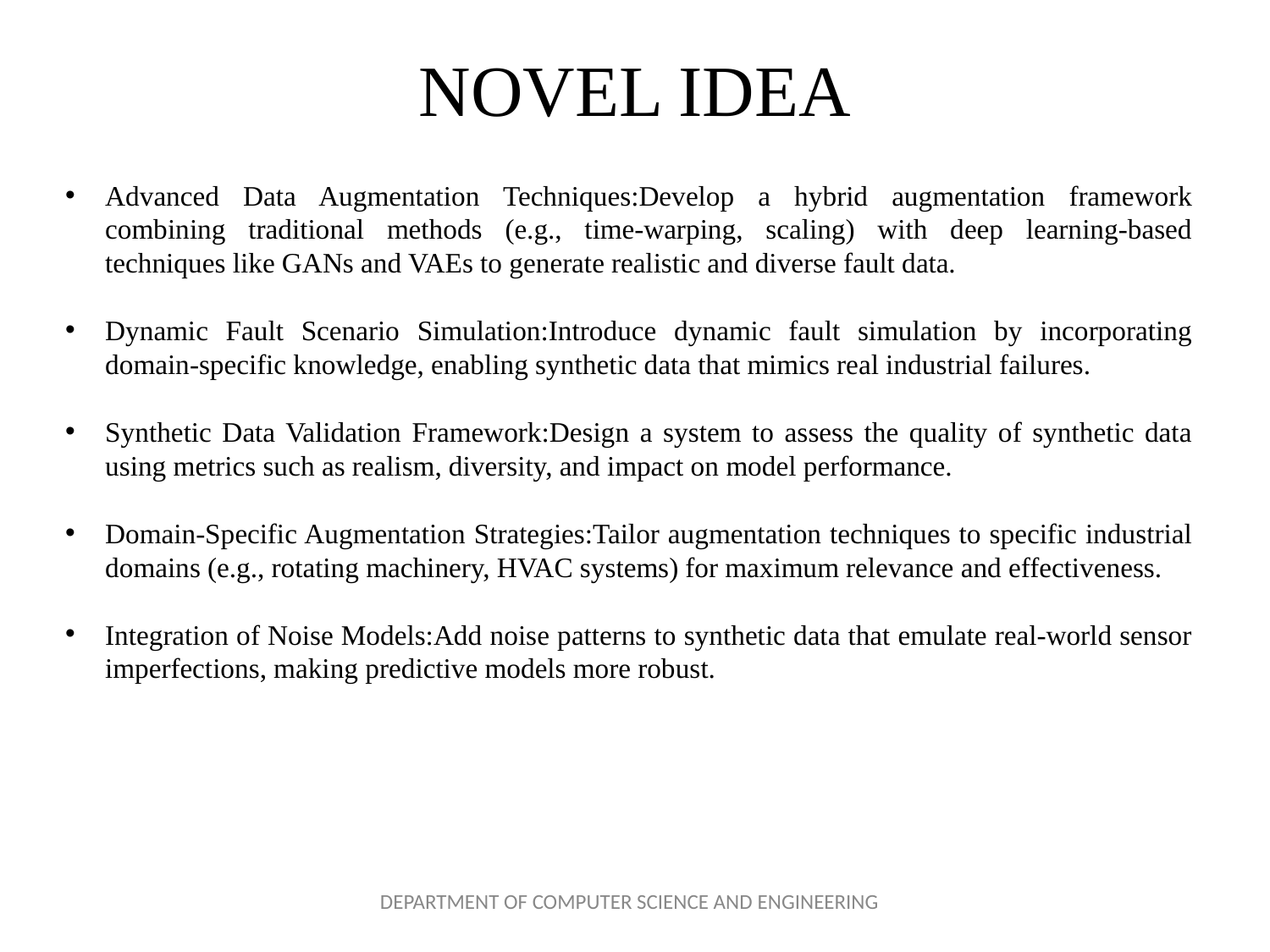

# NOVEL IDEA

Advanced Data Augmentation Techniques:Develop a hybrid augmentation framework combining traditional methods (e.g., time-warping, scaling) with deep learning-based techniques like GANs and VAEs to generate realistic and diverse fault data.

Dynamic Fault Scenario Simulation:Introduce dynamic fault simulation by incorporating domain-specific knowledge, enabling synthetic data that mimics real industrial failures.

Synthetic Data Validation Framework:Design a system to assess the quality of synthetic data using metrics such as realism, diversity, and impact on model performance.

Domain-Specific Augmentation Strategies:Tailor augmentation techniques to specific industrial domains (e.g., rotating machinery, HVAC systems) for maximum relevance and effectiveness.

Integration of Noise Models:Add noise patterns to synthetic data that emulate real-world sensor imperfections, making predictive models more robust.
DEPARTMENT OF COMPUTER SCIENCE AND ENGINEERING